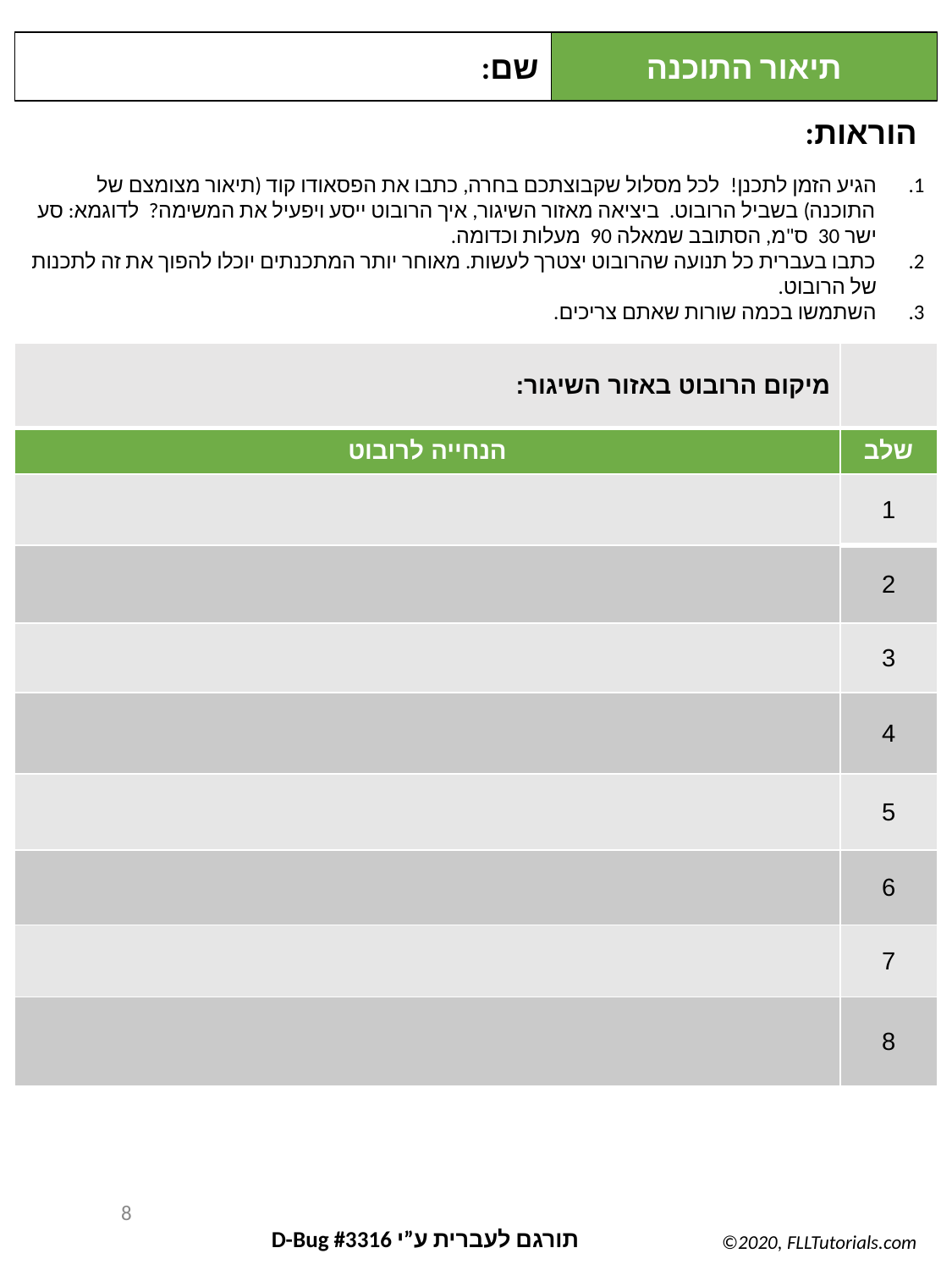

שם:
תיאור התוכנה
הוראות:
הגיע הזמן לתכנן!  לכל מסלול שקבוצתכם בחרה, כתבו את הפסאודו קוד (תיאור מצומצם של התוכנה) בשביל הרובוט.  ביציאה מאזור השיגור, איך הרובוט ייסע ויפעיל את המשימה?  לדוגמא: סע ישר 30  ס"מ, הסתובב שמאלה 90  מעלות וכדומה.
כתבו בעברית כל תנועה שהרובוט יצטרך לעשות. מאוחר יותר המתכנתים יוכלו להפוך את זה לתכנות של הרובוט.
השתמשו בכמה שורות שאתם צריכים.
| מיקום הרובוט באזור השיגור: |  |
| --- | --- |
| הנחייה לרובוט | שלב |
|  | 1 |
|  | 2 |
|  | 3 |
|  | 4 |
|  | 5 |
|  | 6 |
|  | 7 |
|  | 8 |
8
תורגם לעברית ע”י D-Bug #3316
©2020, FLLTutorials.com